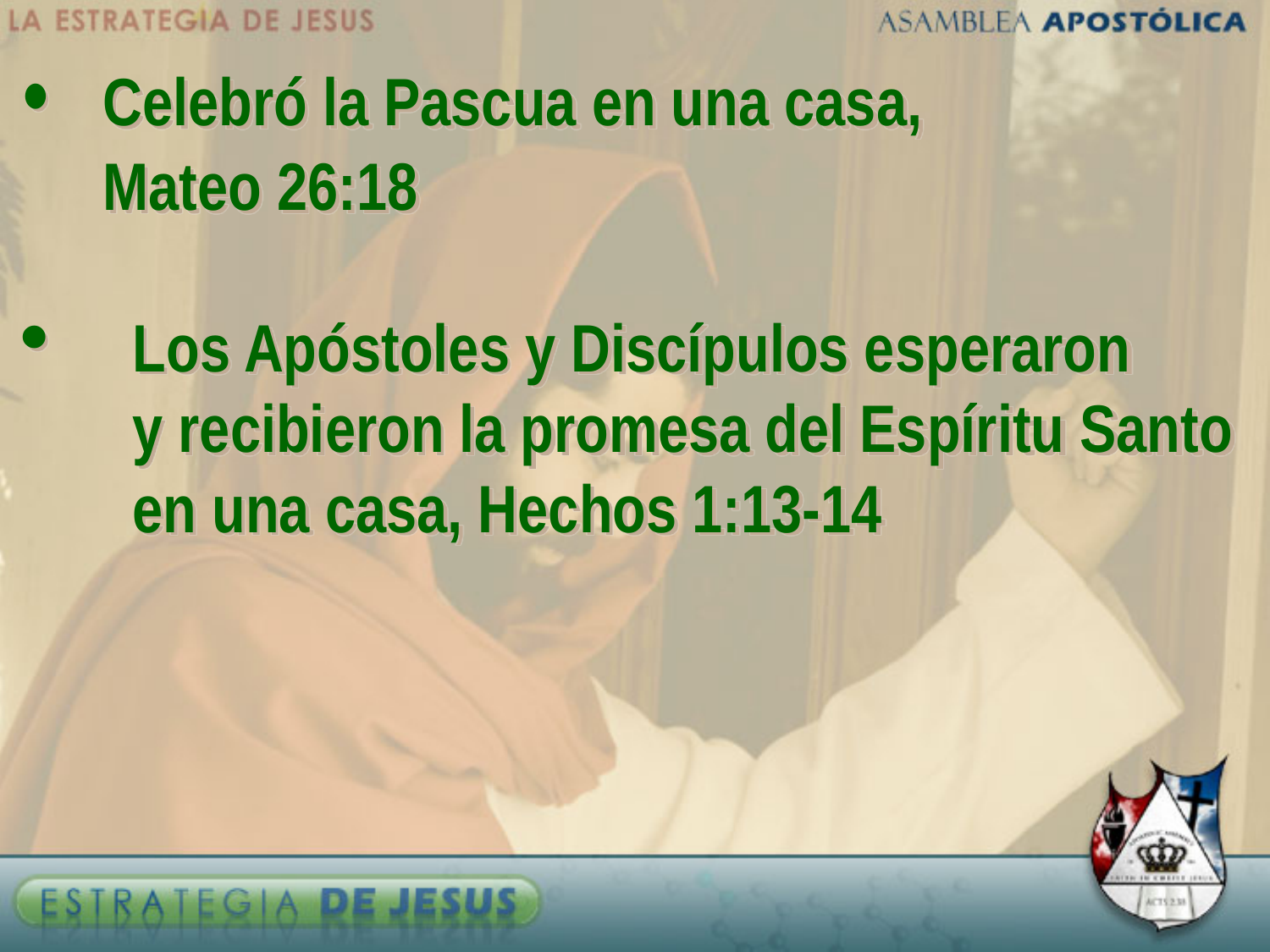

•	Celebró la Pascua en una casa, 			Mateo 26:18
 	Los Apóstoles y Discípulos esperaron 		y recibieron la promesa del Espíritu Santo 	en una casa, Hechos 1:13-14